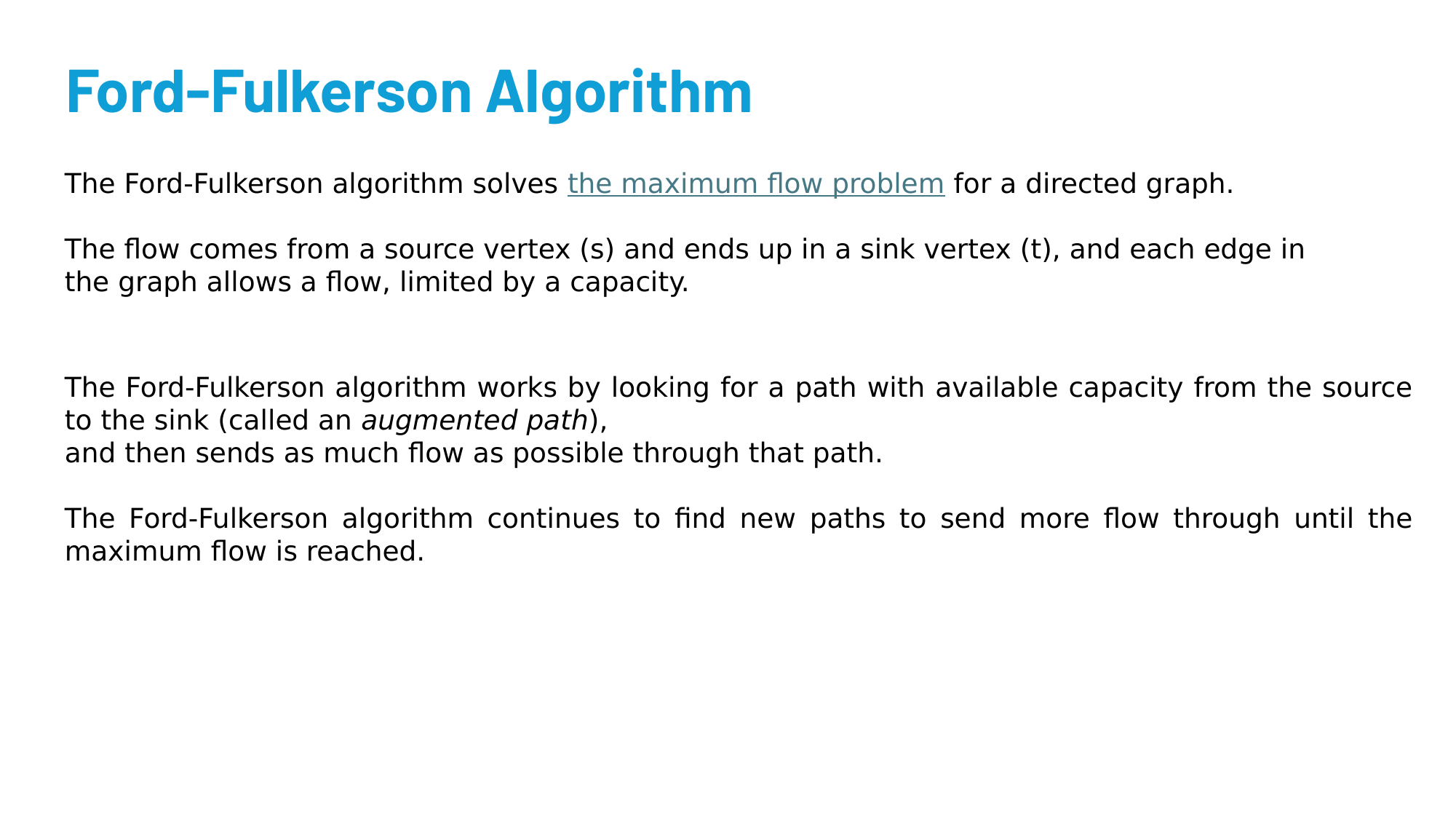

Ford-Fulkerson Algorithm
The Ford-Fulkerson algorithm solves the maximum flow problem for a directed graph.

The flow comes from a source vertex (s) and ends up in a sink vertex (t), and each edge in the graph allows a flow, limited by a capacity.
The Ford-Fulkerson algorithm works by looking for a path with available capacity from the source to the sink (called an augmented path),
and then sends as much flow as possible through that path.

The Ford-Fulkerson algorithm continues to find new paths to send more flow through until the maximum flow is reached.